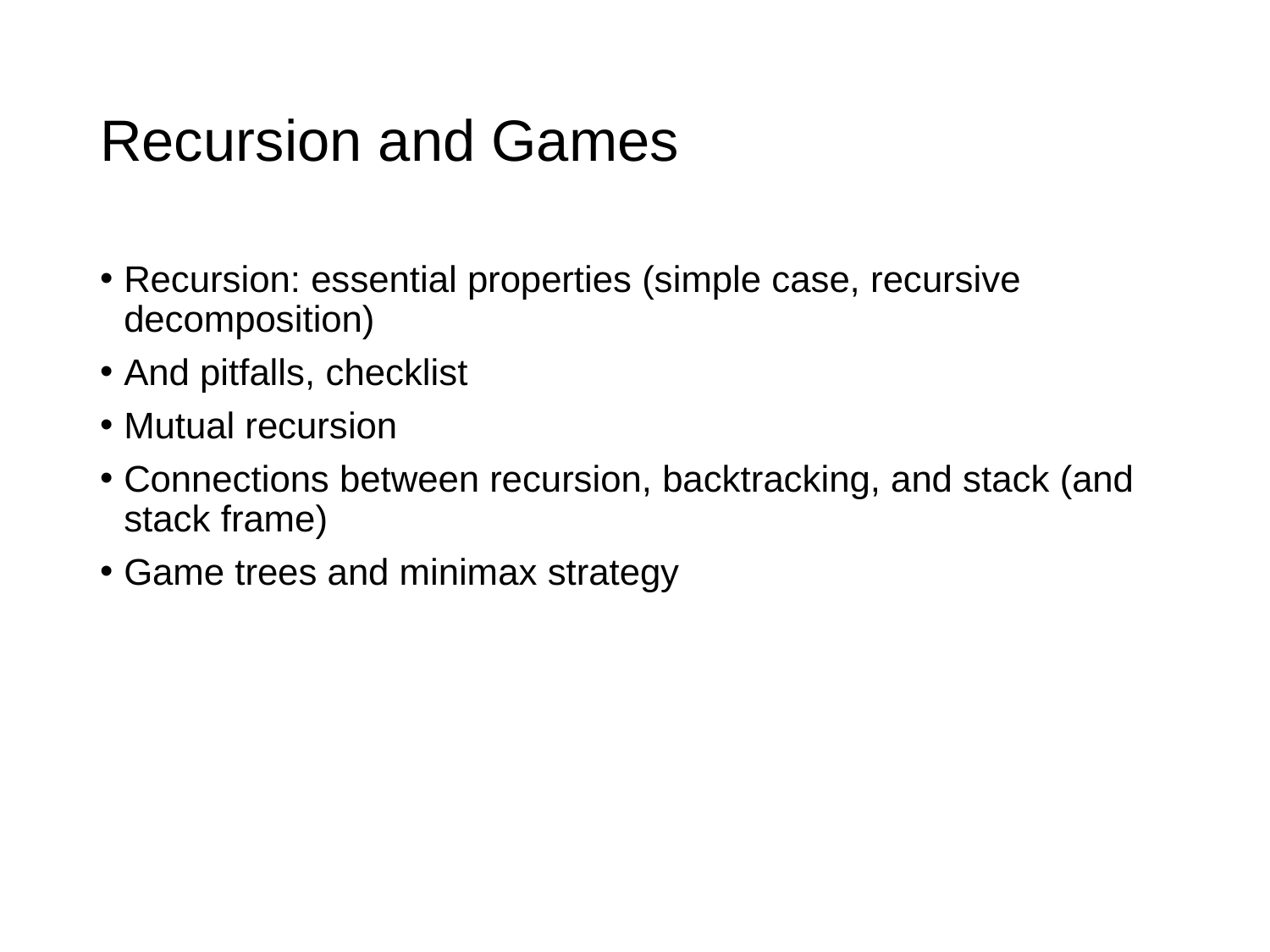

# Recursion and Games
Recursion: essential properties (simple case, recursive decomposition)
And pitfalls, checklist
Mutual recursion
Connections between recursion, backtracking, and stack (and stack frame)
Game trees and minimax strategy